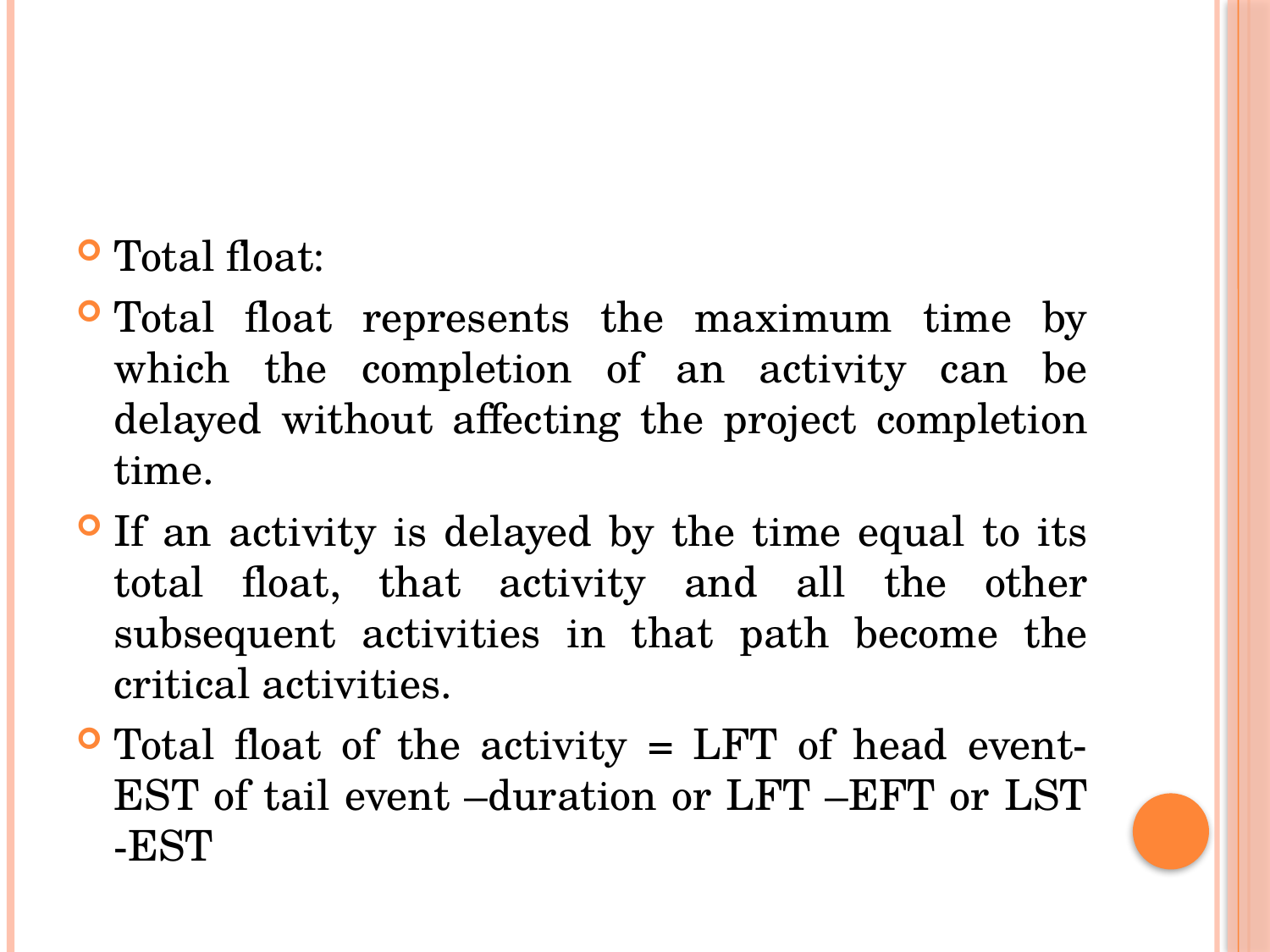

#
Total float:
Total float represents the maximum time by which the completion of an activity can be delayed without affecting the project completion time.
If an activity is delayed by the time equal to its total float, that activity and all the other subsequent activities in that path become the critical activities.
Total float of the activity = LFT of head event- EST of tail event –duration or LFT –EFT or LST -EST